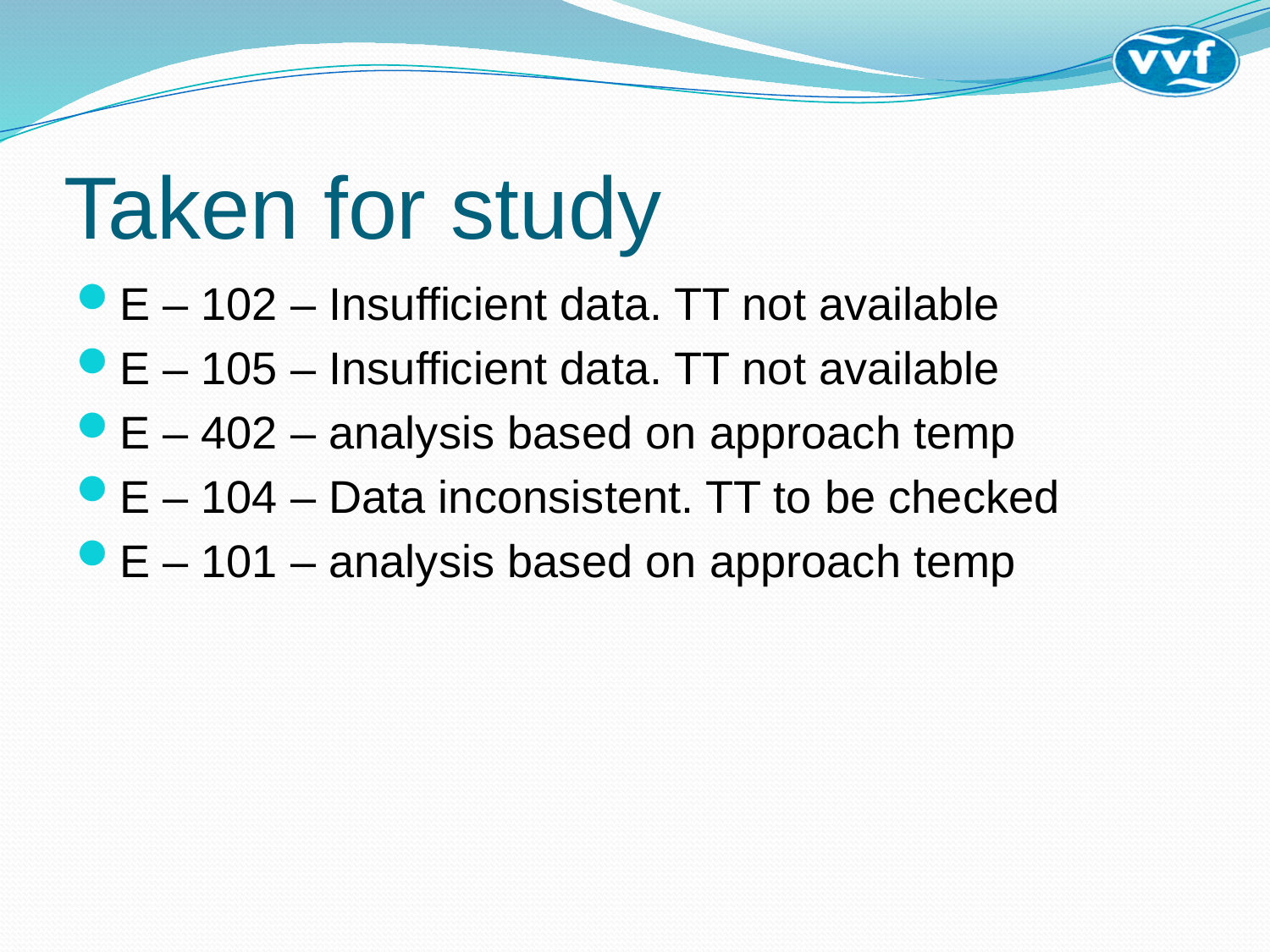

# Taken for study
E – 102 – Insufficient data. TT not available
E – 105 – Insufficient data. TT not available
E – 402 – analysis based on approach temp
E – 104 – Data inconsistent. TT to be checked
E – 101 – analysis based on approach temp